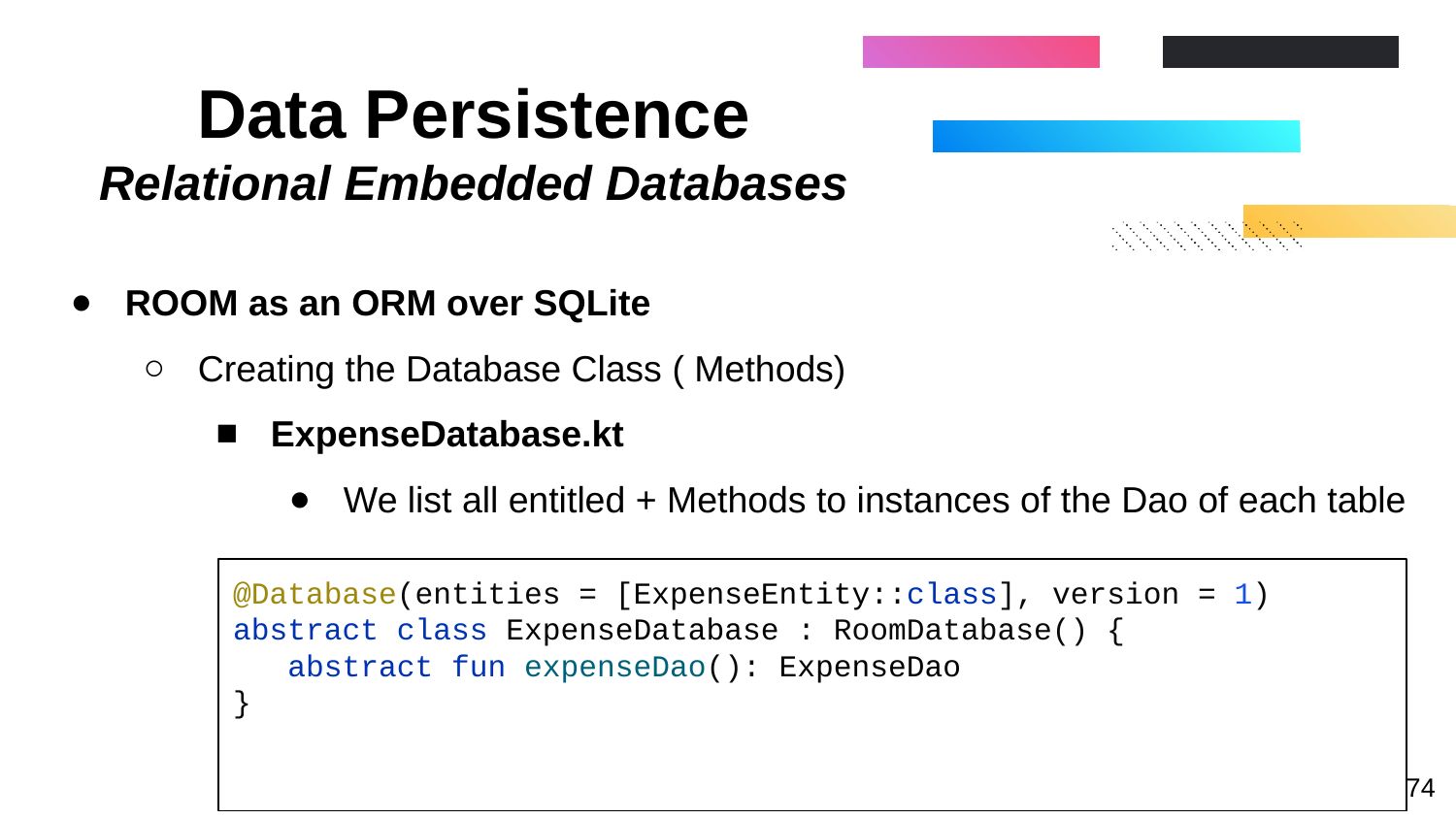

# Data Persistence Relational Embedded Databases
ROOM as an ORM over SQLite
Creating the Database Class ( Methods)
ExpenseDatabase.kt
We list all entitled + Methods to instances of the Dao of each table
@Database(entities = [ExpenseEntity::class], version = 1)
abstract class ExpenseDatabase : RoomDatabase() {
   abstract fun expenseDao(): ExpenseDao
}

74